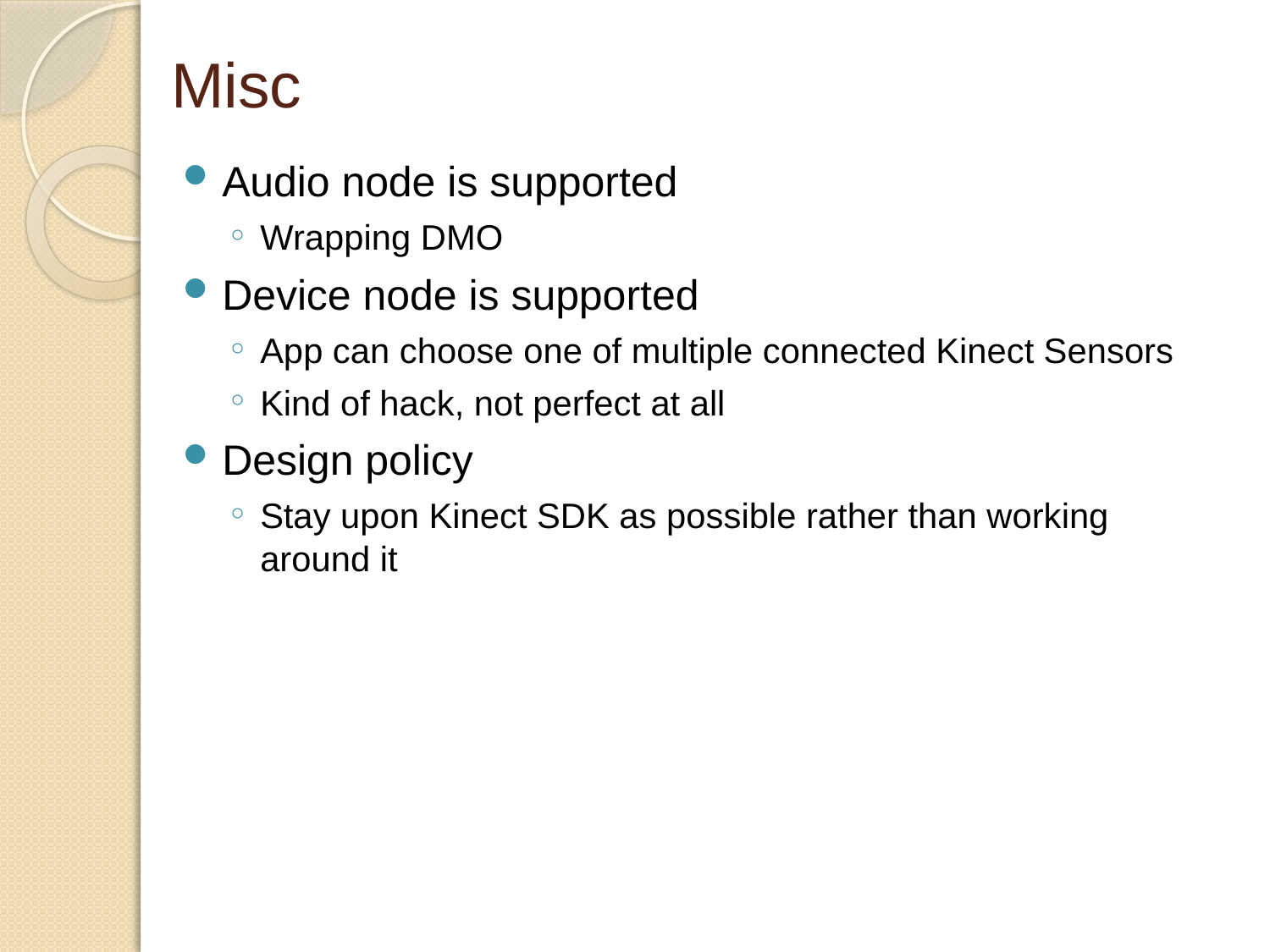

# Misc
Audio node is supported
Wrapping DMO
Device node is supported
App can choose one of multiple connected Kinect Sensors
Kind of hack, not perfect at all
Design policy
Stay upon Kinect SDK as possible rather than working around it